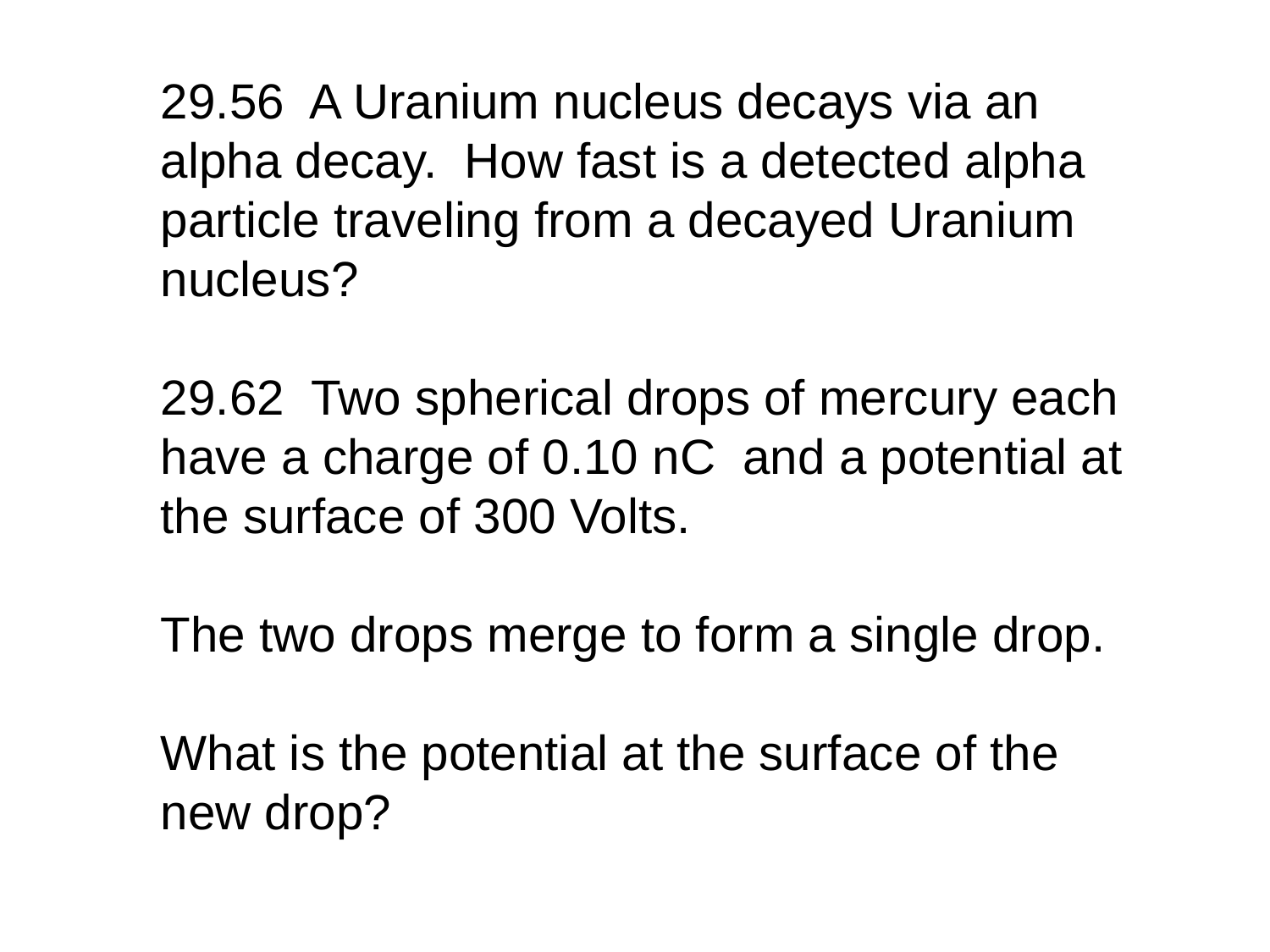

29.56  A Uranium nucleus decays via an alpha decay.  How fast is a detected alpha particle traveling from a decayed Uranium nucleus?

29.62  Two spherical drops of mercury each have a charge of 0.10 nC  and a potential at the surface of 300 Volts.

The two drops merge to form a single drop.

What is the potential at the surface of the new drop?